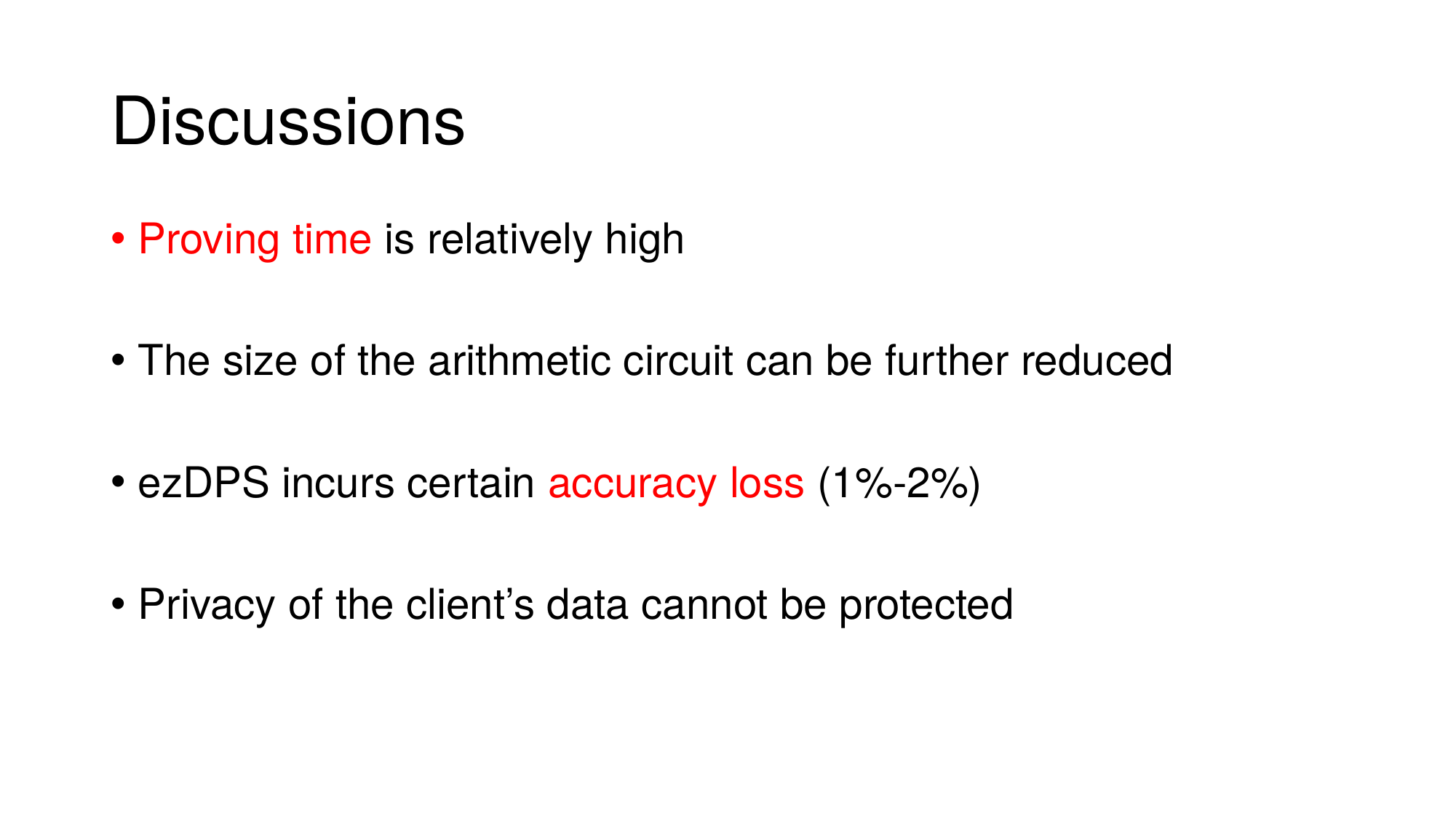

# Discussions
Proving time is relatively high

The size of the arithmetic circuit can be further reduced

ezDPS incurs certain accuracy loss (1%-2%)

Privacy of the client’s data cannot be protected